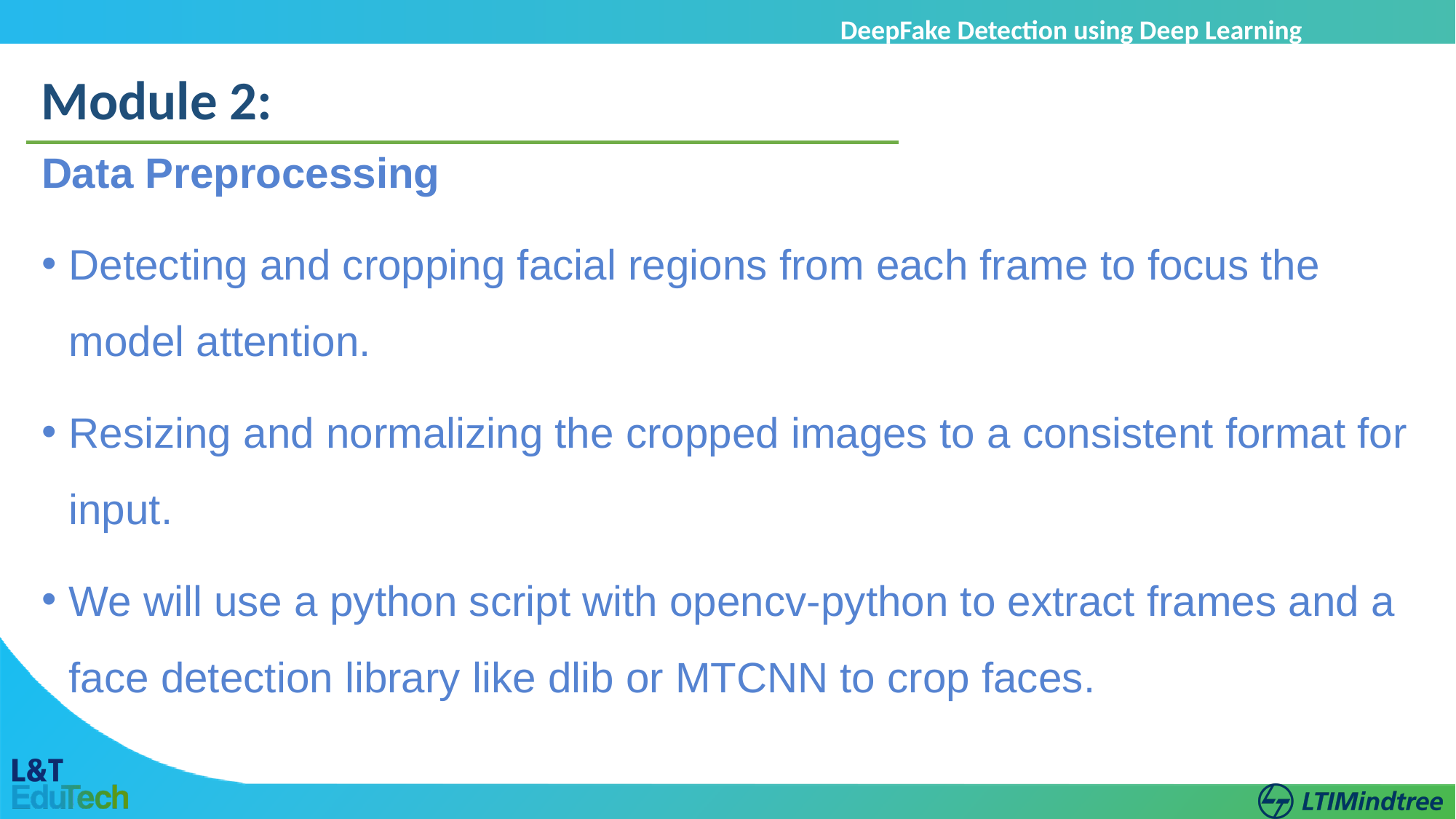

DeepFake Detection using Deep Learning
Module 2:
Data Preprocessing
Detecting and cropping facial regions from each frame to focus the model attention.
Resizing and normalizing the cropped images to a consistent format for input.
We will use a python script with opencv-python to extract frames and a face detection library like dlib or MTCNN to crop faces.